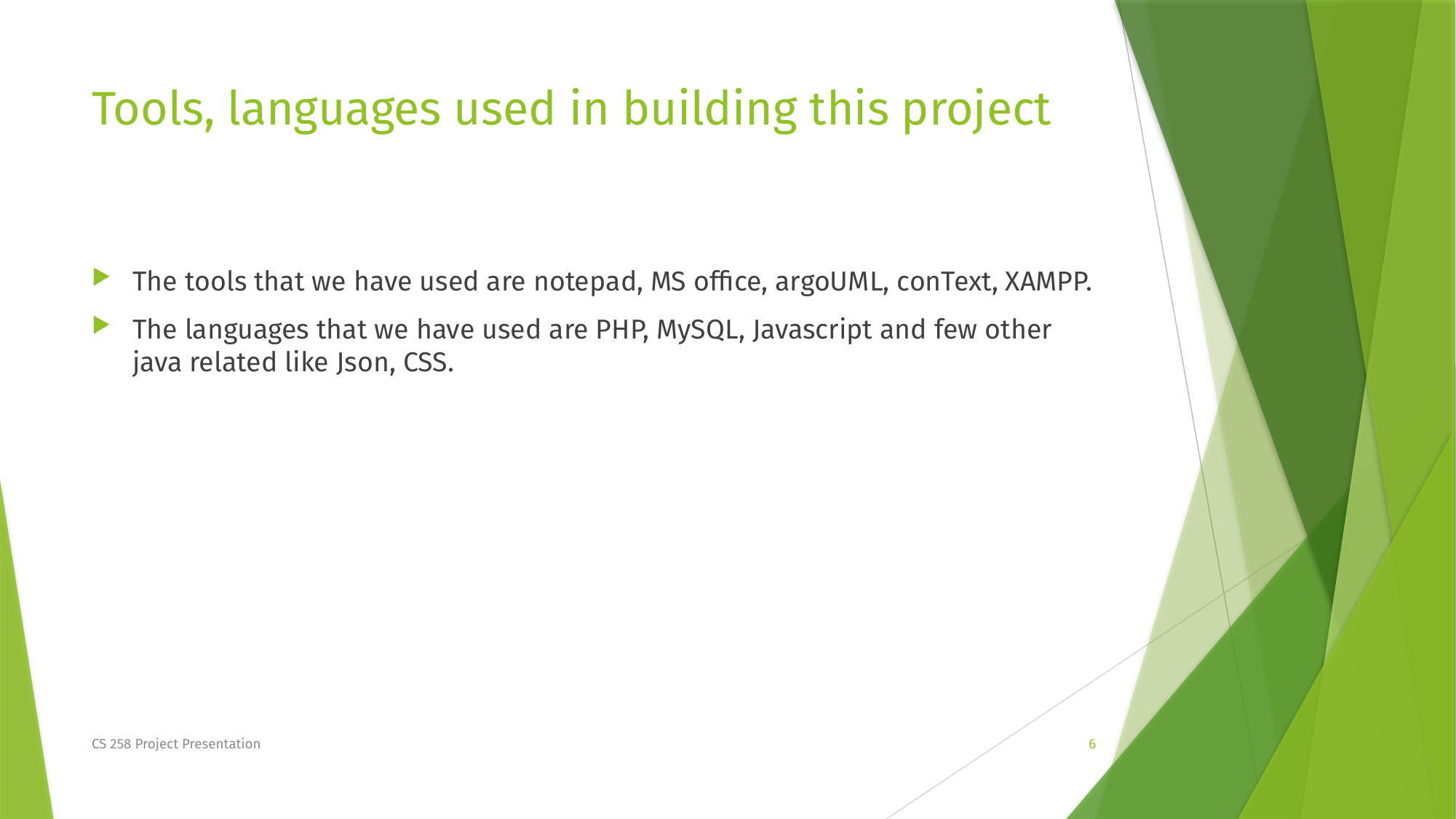

# Tools, languages used in building this project
The tools that we have used are notepad, MS office, argoUML, conText, XAMPP.
The languages that we have used are PHP, MySQL, Javascript and few other java related like Json, CSS.

CS 258 Project Presentation
6